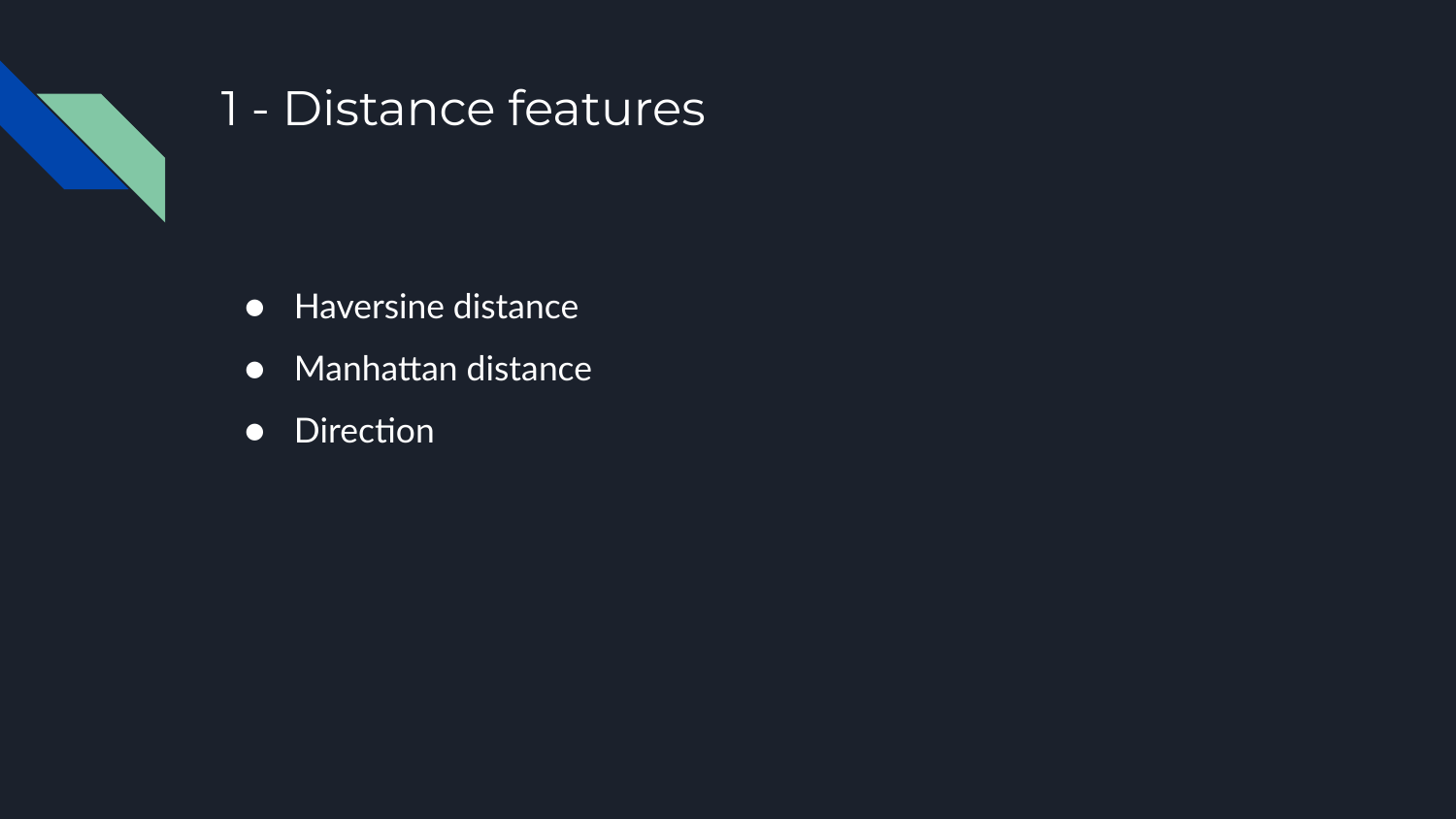

# 1 - Distance features
Haversine distance
Manhattan distance
Direction